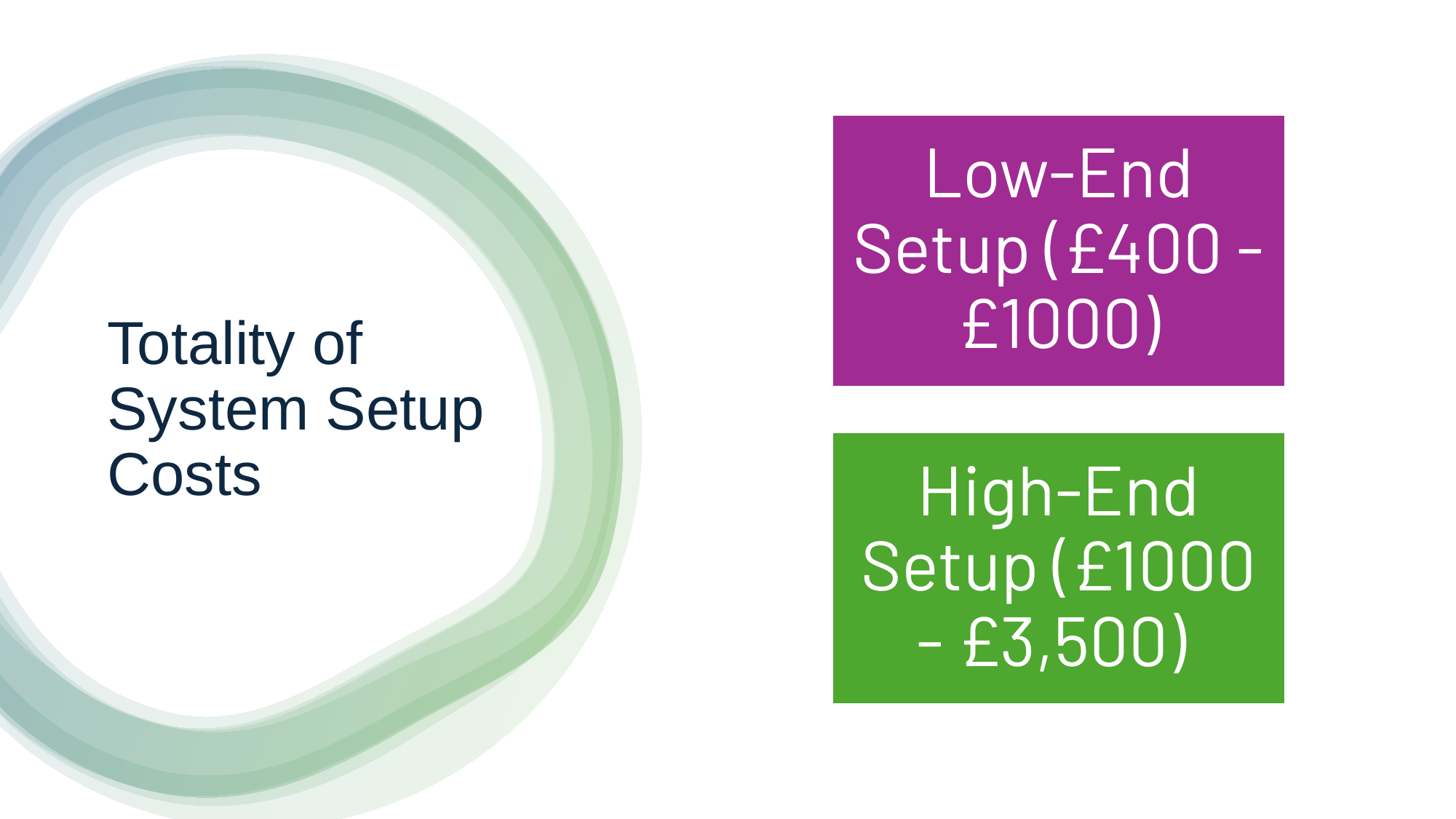

Low-End Setup (£400 - £1000)
High-End Setup (£1000 - £3,500)
# Totality of System Setup Costs